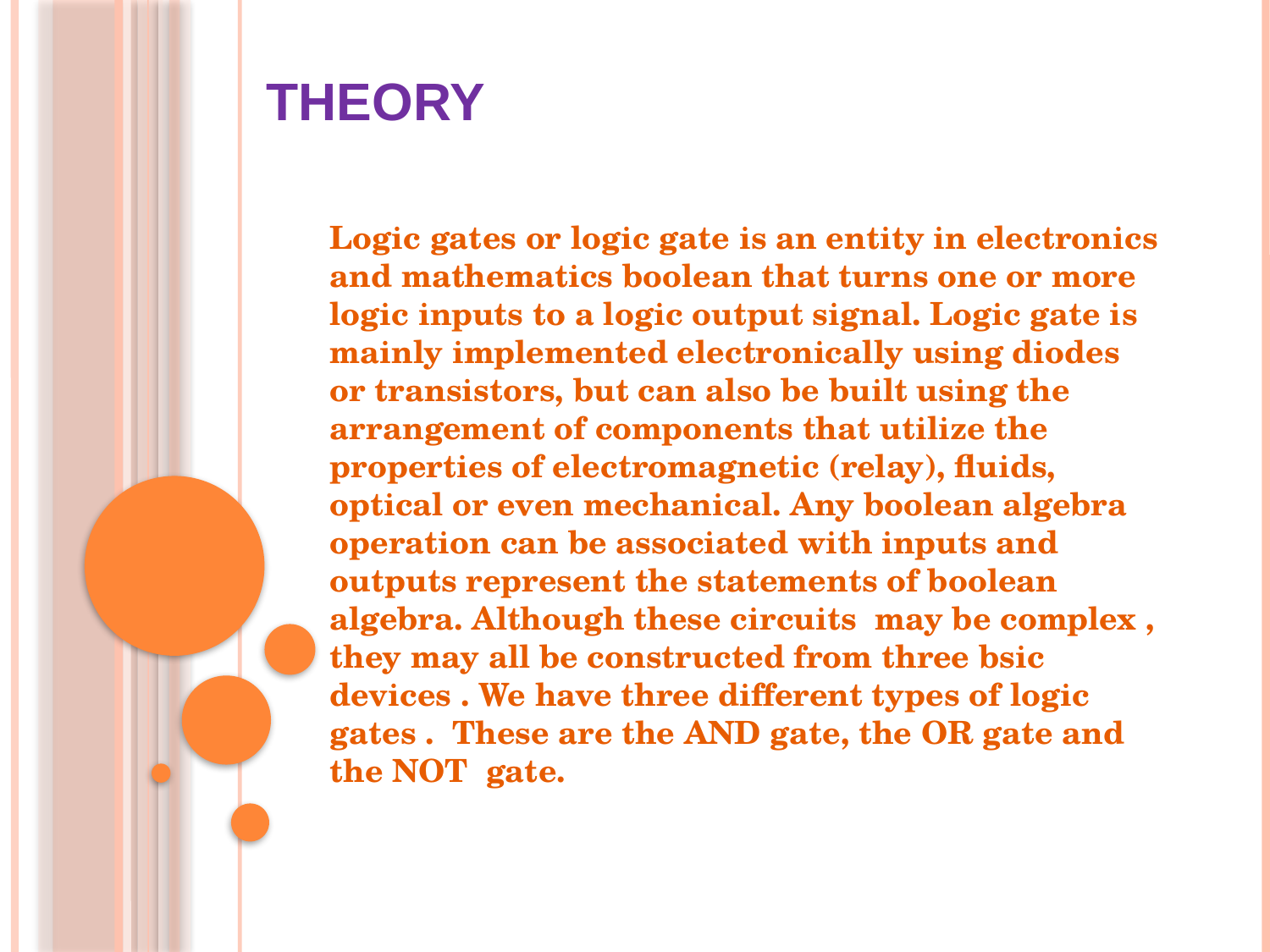

# THEORY
Logic gates or logic gate is an entity in electronics and mathematics boolean that turns one or more logic inputs to a logic output signal. Logic gate is mainly implemented electronically using diodes or transistors, but can also be built using the arrangement of components that utilize the properties of electromagnetic (relay), fluids, optical or even mechanical. Any boolean algebra operation can be associated with inputs and outputs represent the statements of boolean algebra. Although these circuits  may be complex , they may all be constructed from three bsic devices . We have three different types of logic gates .  These are the AND gate, the OR gate and the NOT  gate.